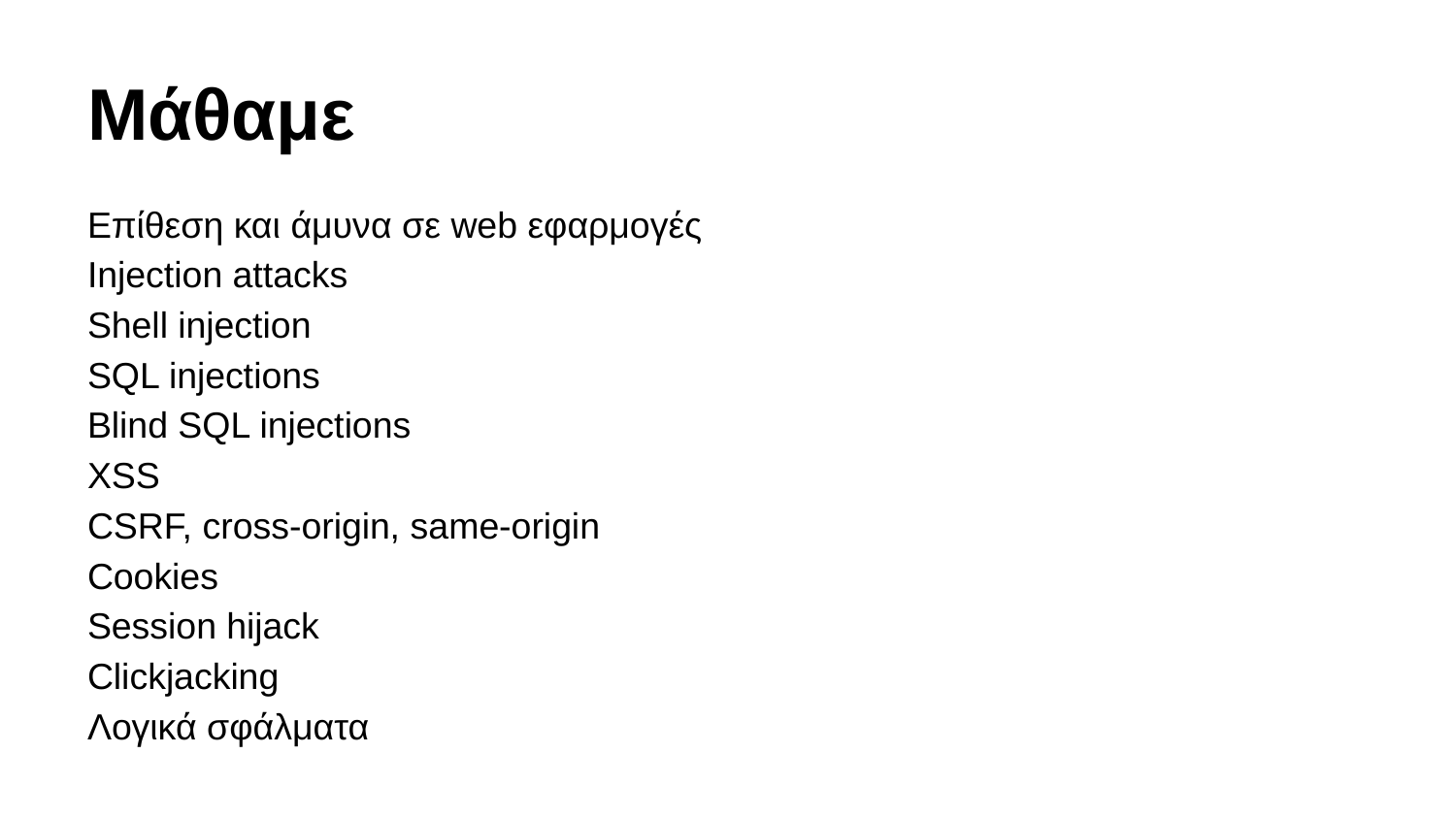

Μάθαμε
Επίθεση και άμυνα σε web εφαρμογές
Injection attacks
Shell injection
SQL injections
Blind SQL injections
XSS
CSRF, cross-origin, same-origin
Cookies
Session hijack
Clickjacking
Λογικά σφάλματα